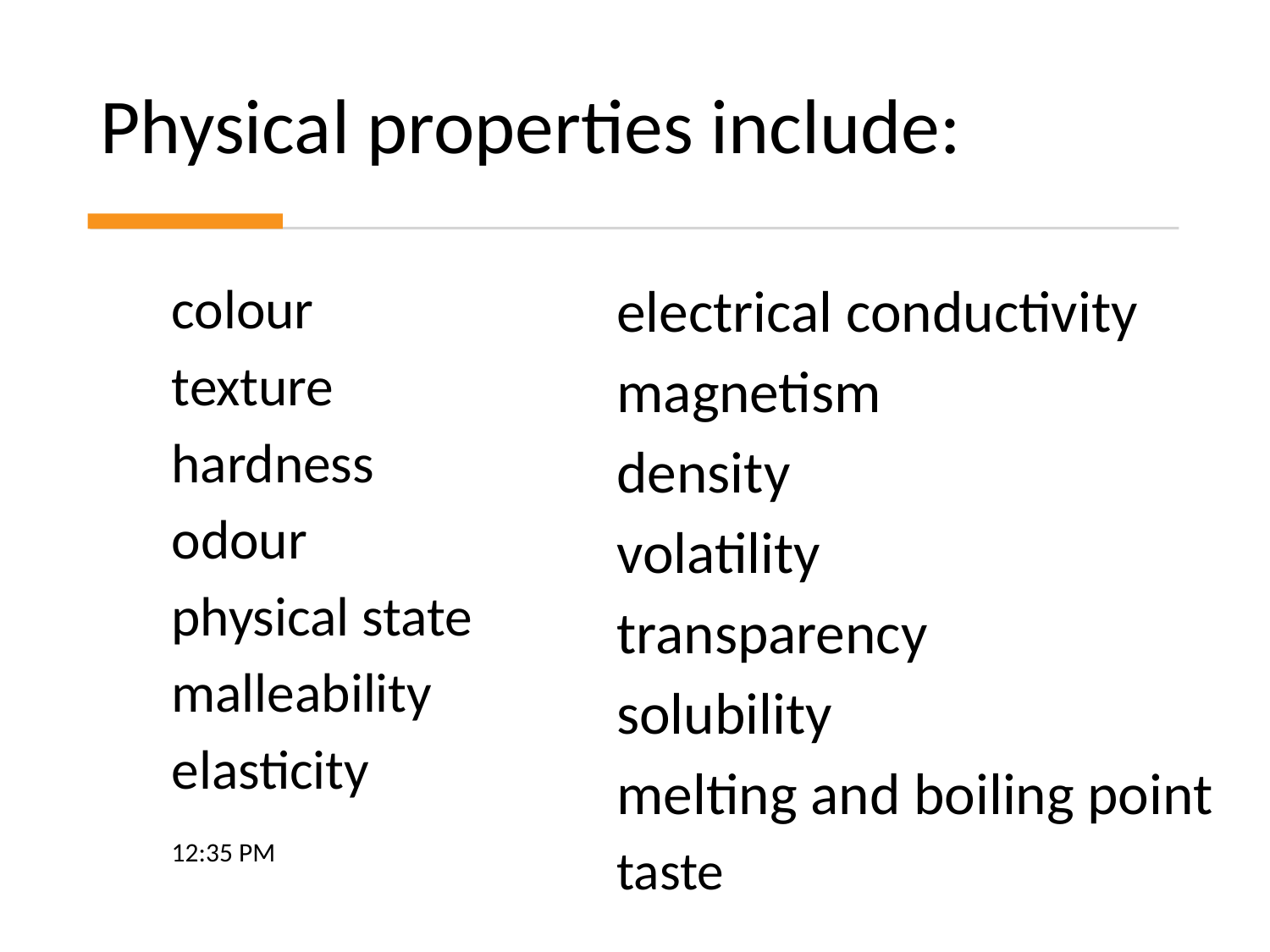

# Physical properties include:

colour
texture
hardness
odour
physical state
malleability
elasticity

electrical conductivity
magnetism
density
volatility
transparency
solubility
melting and boiling point
taste

12:35 PM